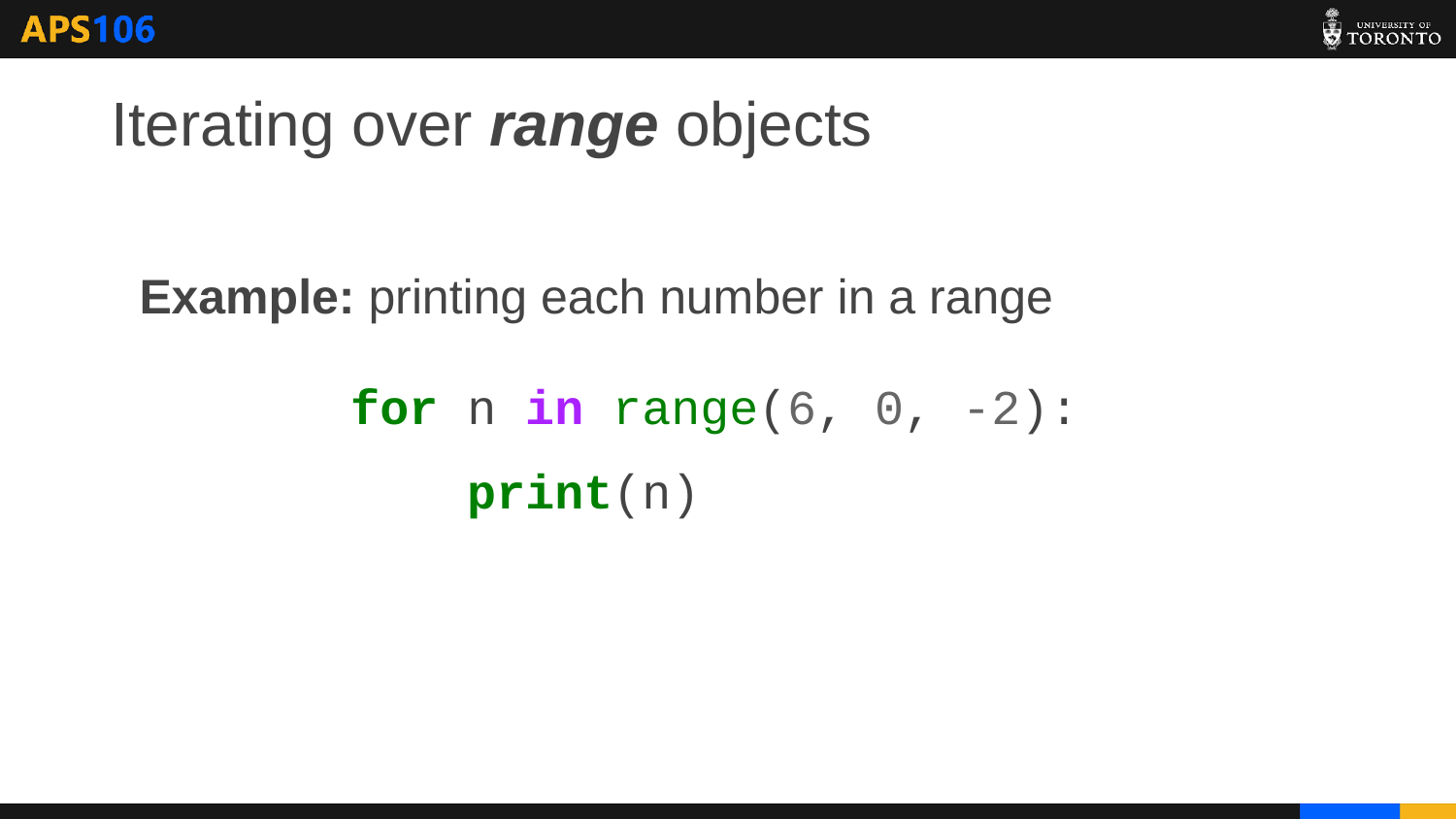

# Iterating over range objects
Example: printing each number in a range
for n in range(6, 0, -2):
    print(n)